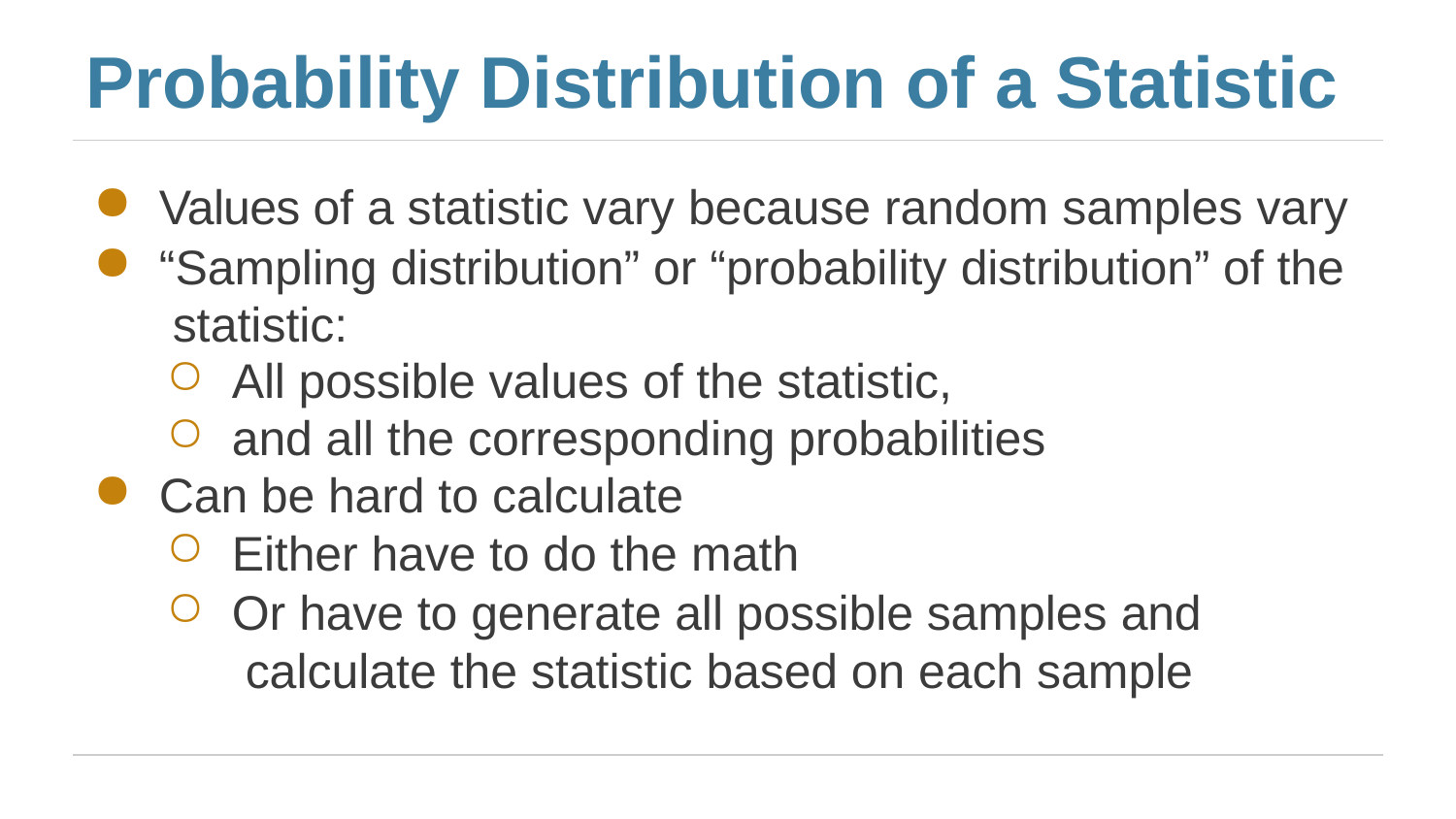

# Probability Distribution of a Statistic
Values of a statistic vary because random samples vary
“Sampling distribution” or “probability distribution” of the  statistic:
All possible values of the statistic,
and all the corresponding probabilities
Can be hard to calculate
Either have to do the math
Or have to generate all possible samples and  calculate the statistic based on each sample